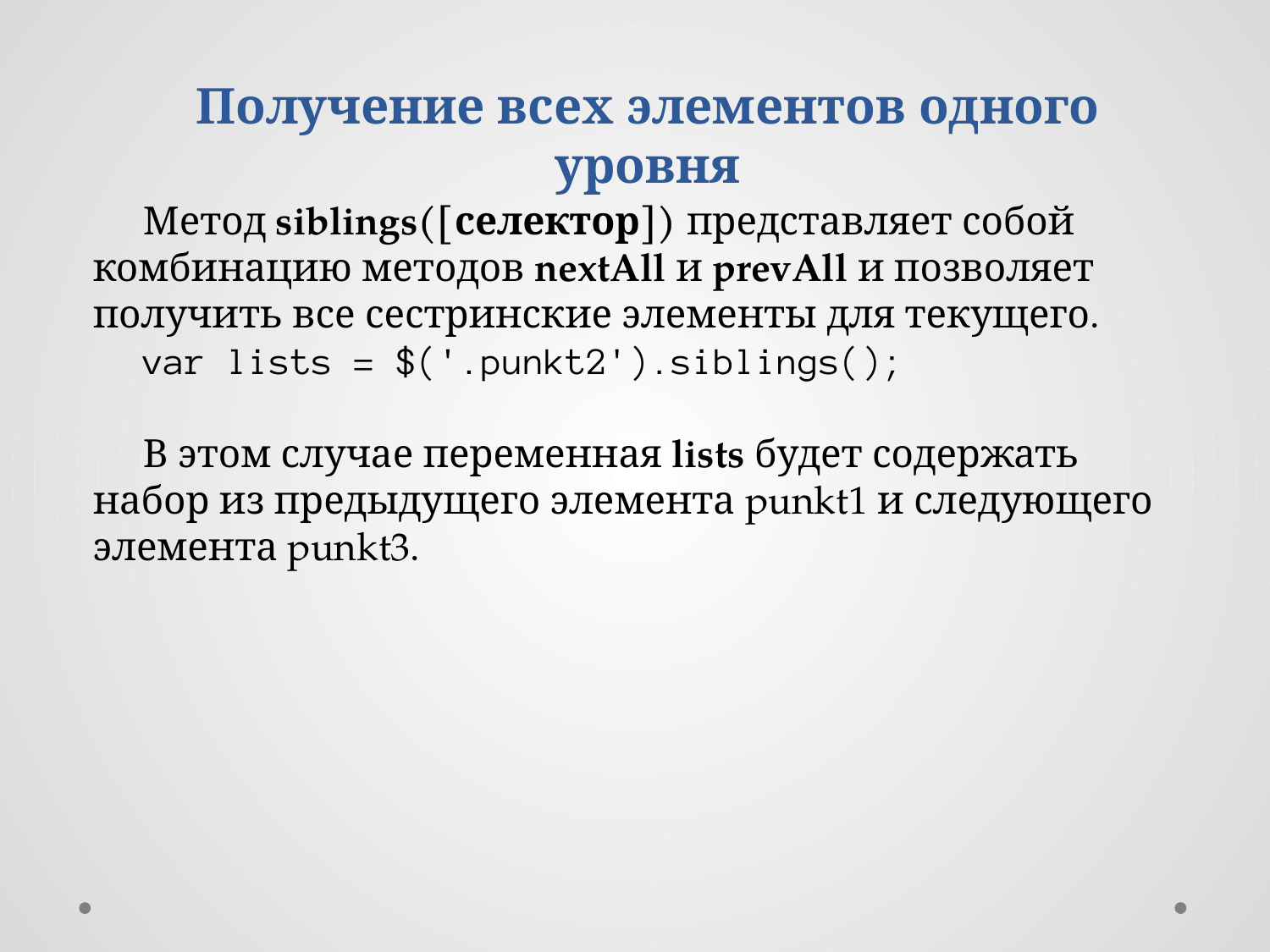

Получение всех элементов одного уровня

Метод siblings([селектор]) представляет собой комбинацию методов nextAll и prevAll и позволяет получить все сестринские элементы для текущего.
var lists = $('.punkt2').siblings();

В этом случае переменная lists будет содержать набор из предыдущего элемента punkt1 и следующего элемента punkt3.